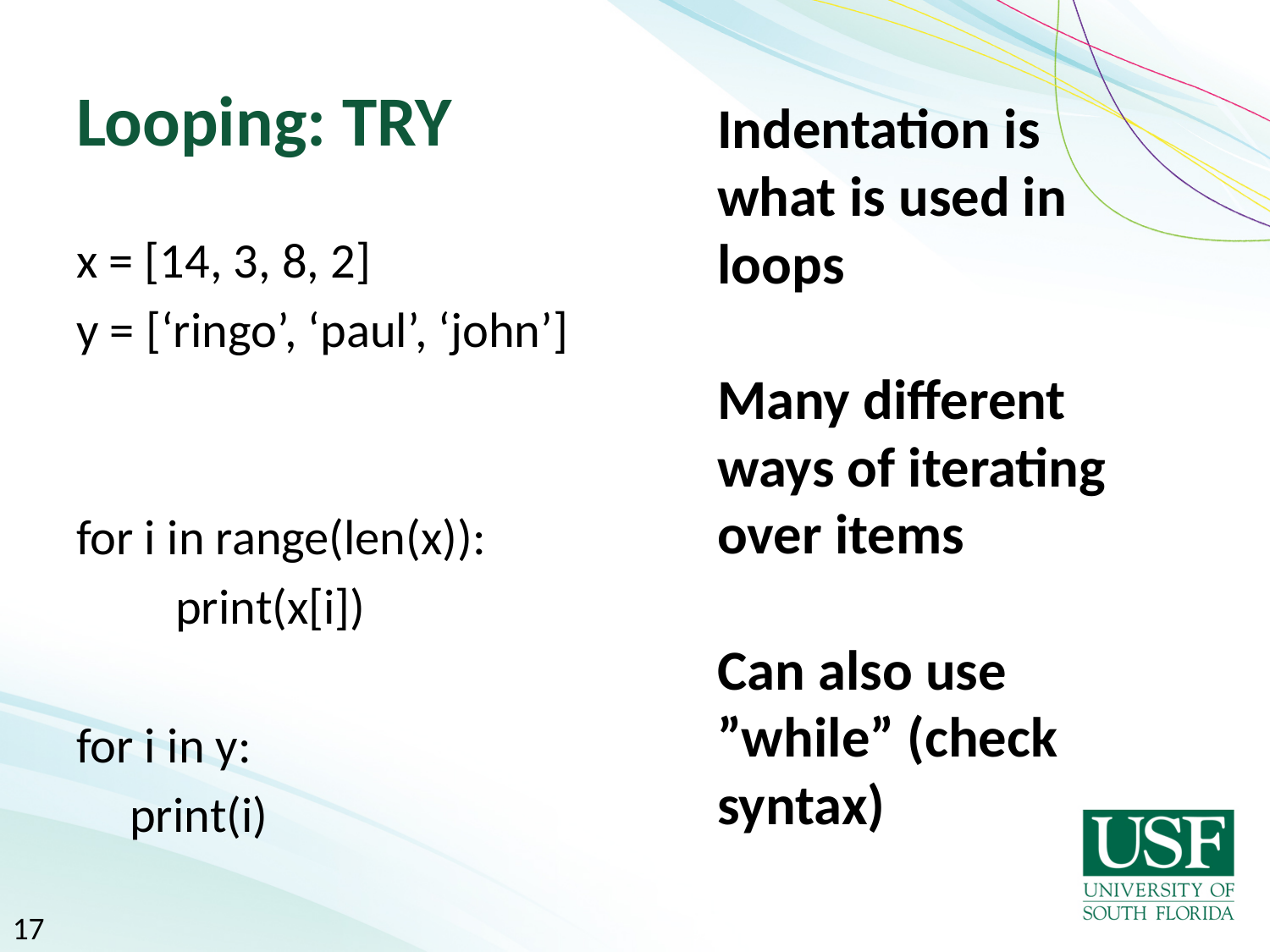

# Looping: TRY
Indentation is what is used in loops

Many different ways of iterating over items

Can also use ”while” (check syntax)
x = [14, 3, 8, 2]
y = [‘ringo’, ‘paul’, ‘john’]

for i in range(len(x)):
	print(x[i])

for i in y:
print(i)
17